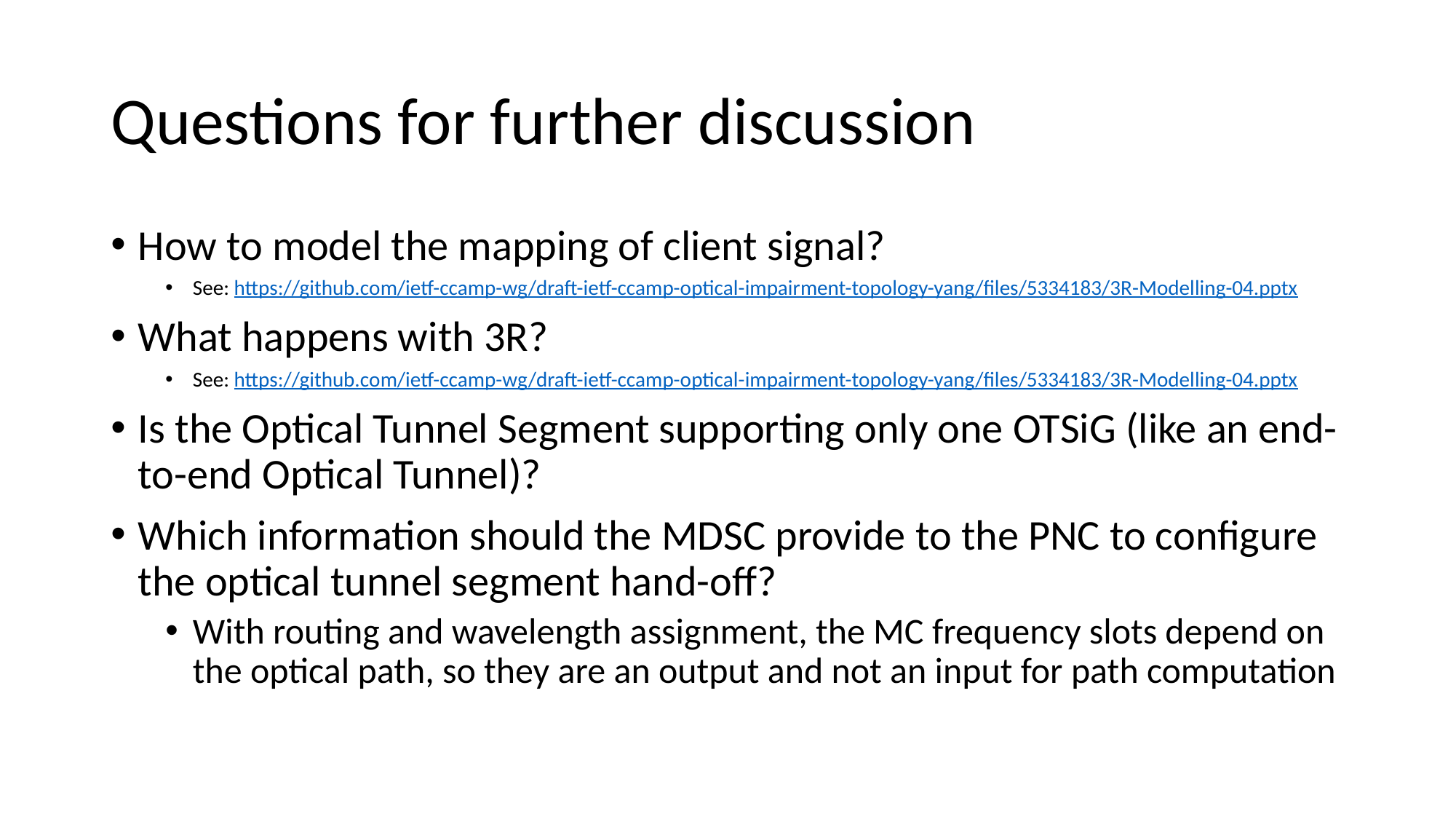

# Questions for further discussion
How to model the mapping of client signal?
See: https://github.com/ietf-ccamp-wg/draft-ietf-ccamp-optical-impairment-topology-yang/files/5334183/3R-Modelling-04.pptx
What happens with 3R?
See: https://github.com/ietf-ccamp-wg/draft-ietf-ccamp-optical-impairment-topology-yang/files/5334183/3R-Modelling-04.pptx
Is the Optical Tunnel Segment supporting only one OTSiG (like an end-to-end Optical Tunnel)?
Which information should the MDSC provide to the PNC to configure the optical tunnel segment hand-off?
With routing and wavelength assignment, the MC frequency slots depend on the optical path, so they are an output and not an input for path computation